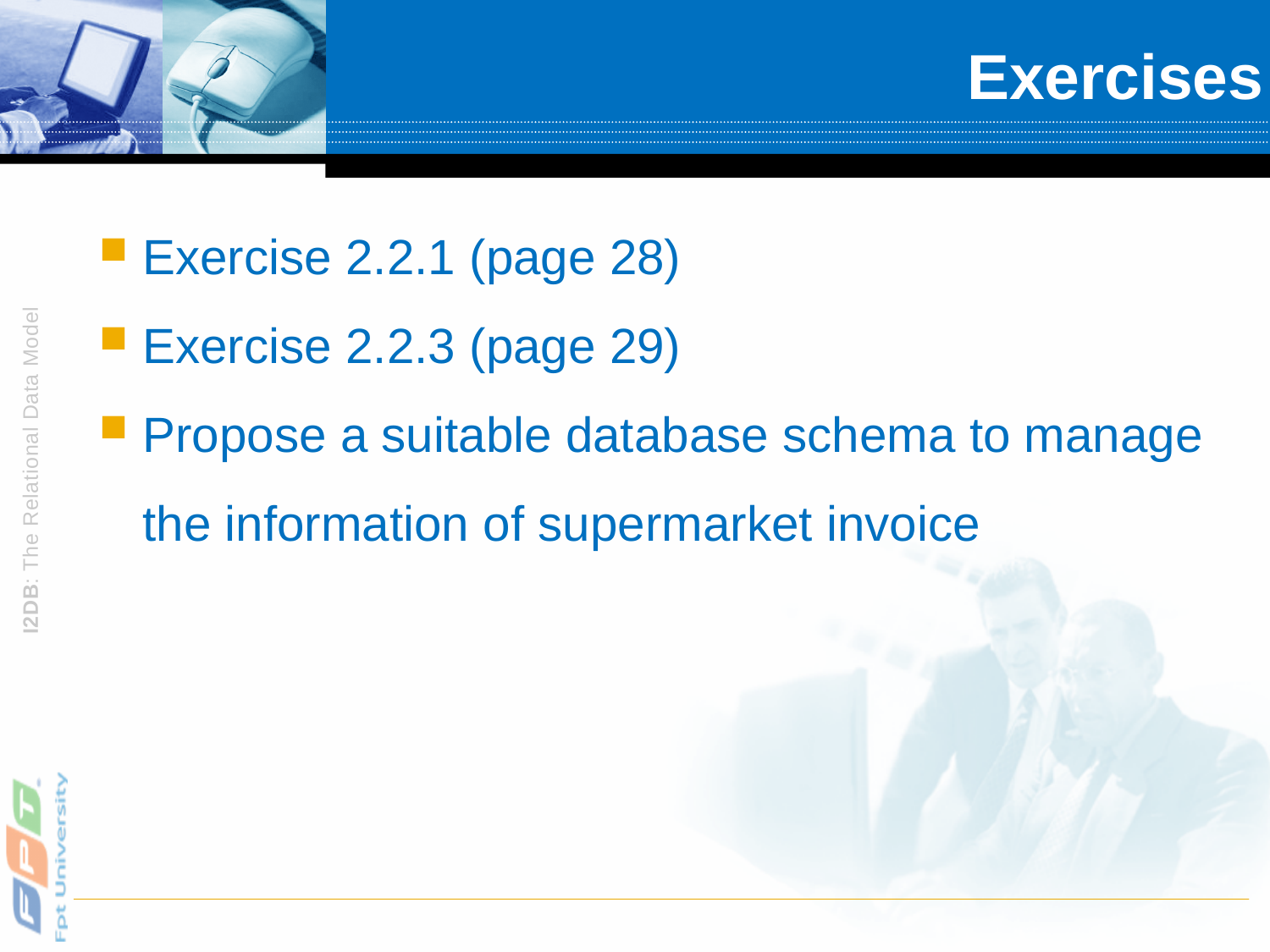

# Exercises
Exercise 2.2.1 (page 28)
Exercise 2.2.3 (page 29)
Propose a suitable database schema to manage the information of supermarket invoice